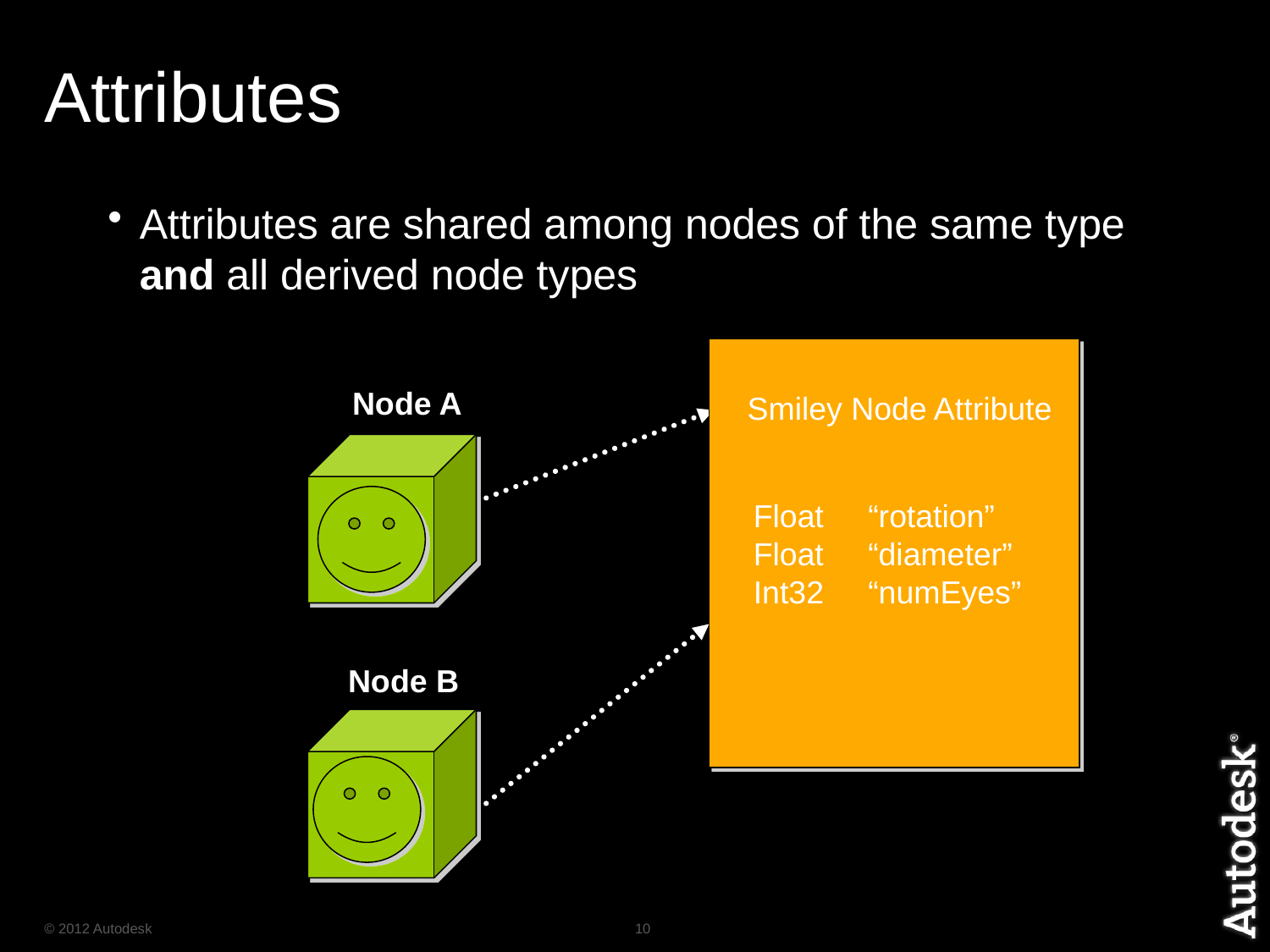

# Attributes
Attributes are shared among nodes of the same type and all derived node types

Node A
Smiley Node Attribute

Float     “rotation”
Float     “diameter”
Int32     “numEyes”

Node B